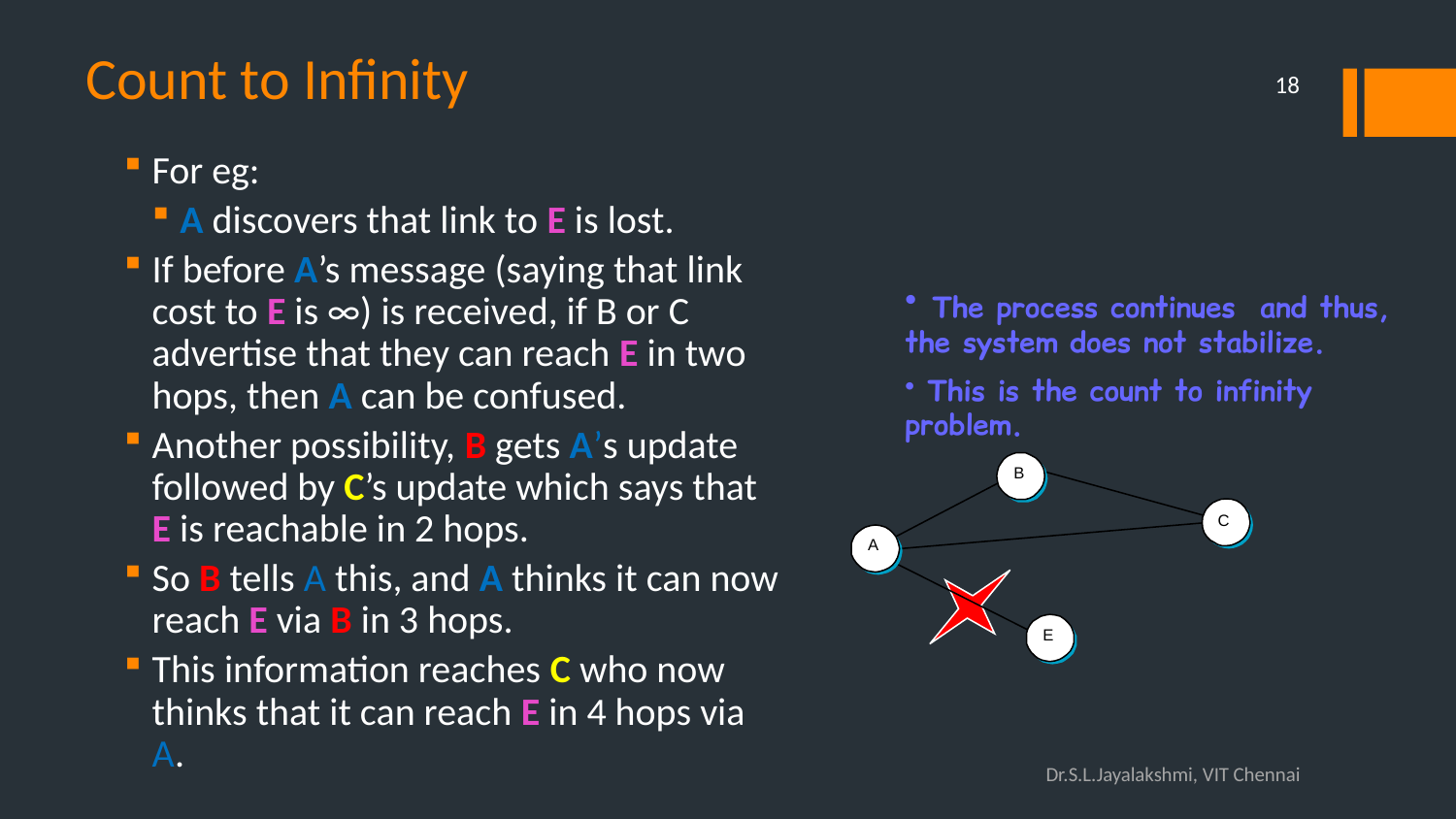

# Count to Infinity
18

For eg:
A discovers that link to E is lost.
If before A’s message (saying that link cost to E is ∞) is received, if B or C advertise that they can reach E in two hops, then A can be confused.
Another possibility, B gets A’s update followed by C’s update which says that E is reachable in 2 hops.
So B tells A this, and A thinks it can now reach E via B in 3 hops.
This information reaches C who now thinks that it can reach E in 4 hops via A.
 The process continues  and thus, the system does not stabilize.
 This is the count to infinity problem.

B

C

A

E

Dr.S.L.Jayalakshmi, VIT Chennai